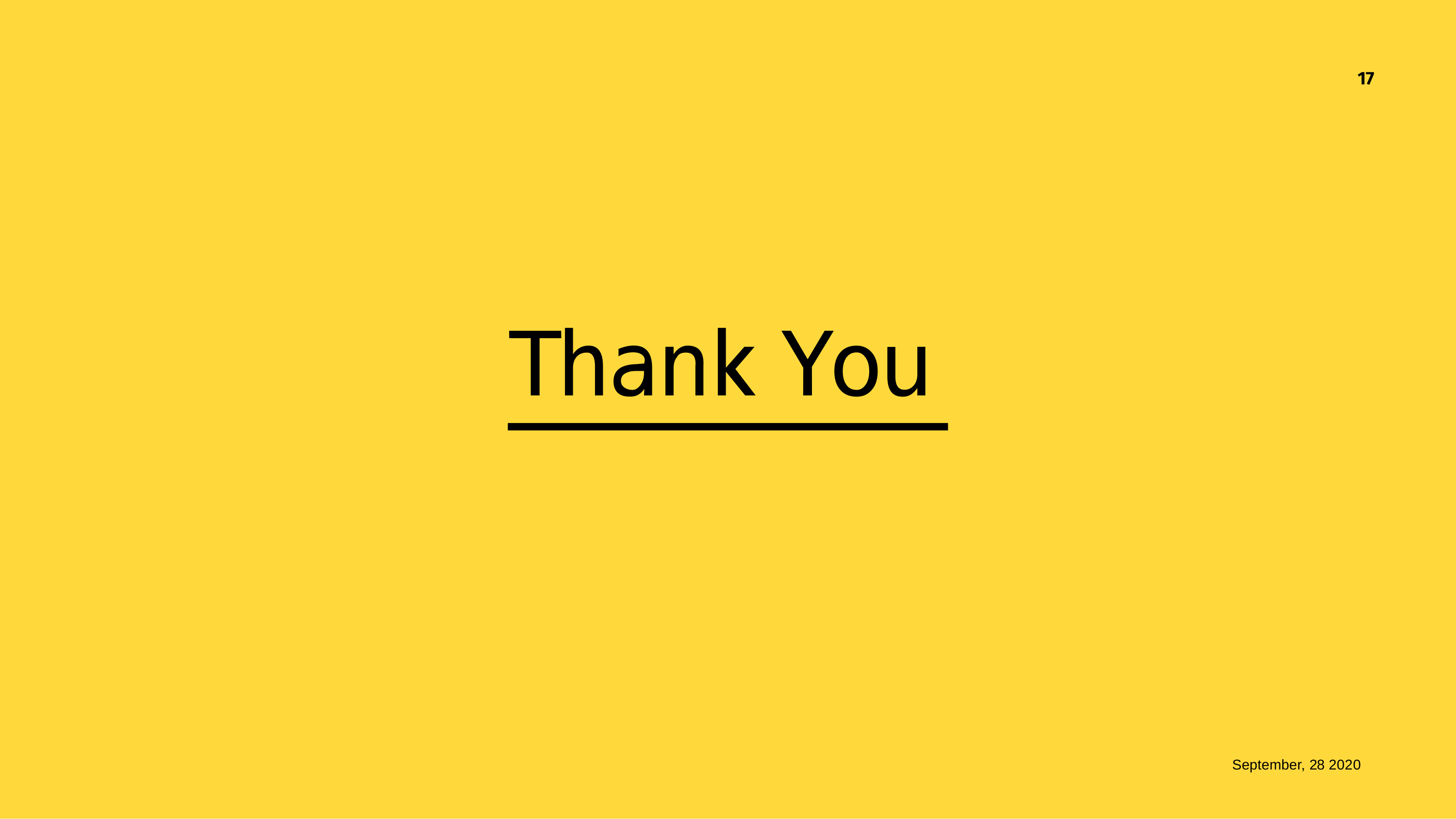

17
# Thank You

September, 28 2020